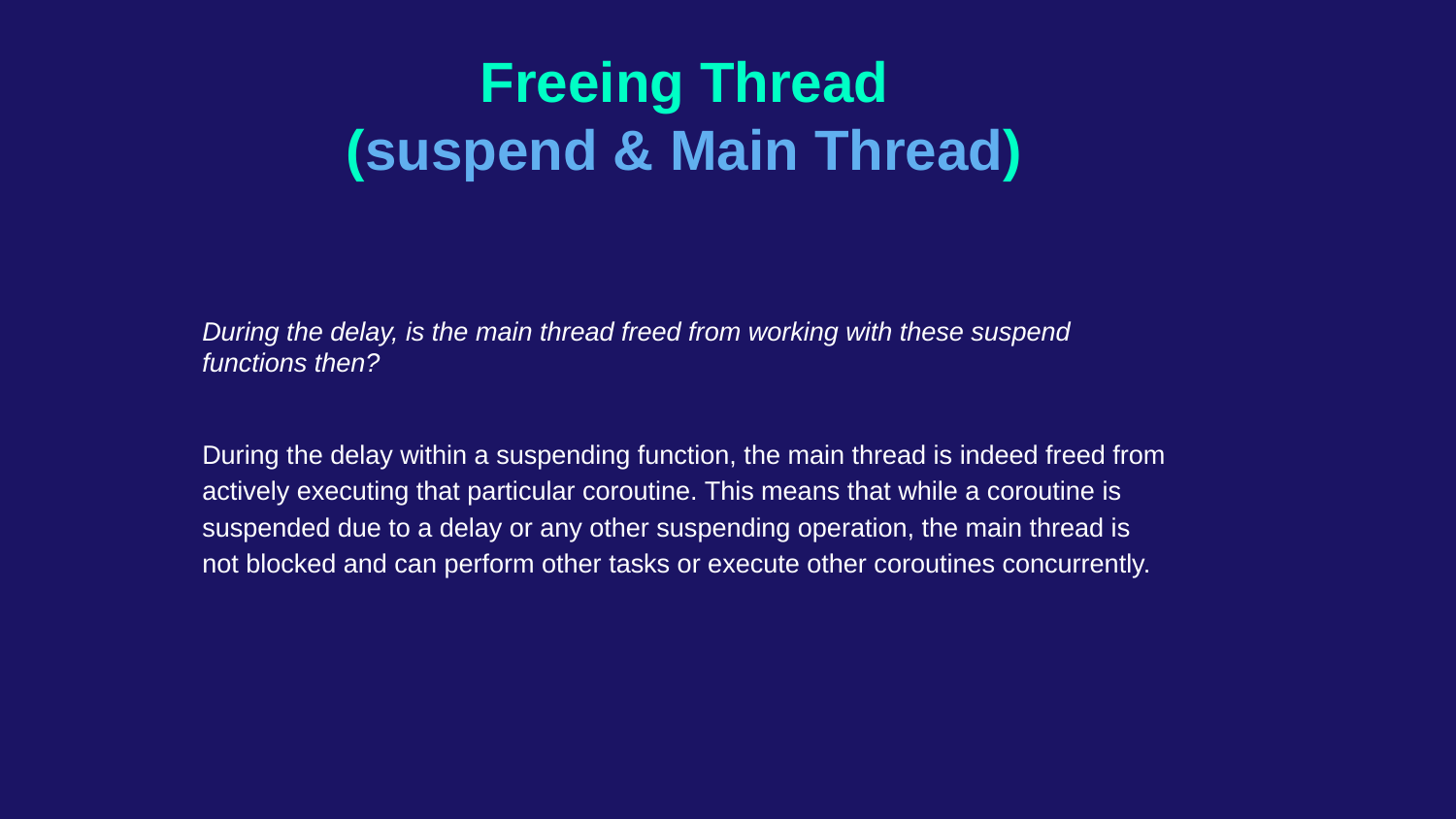

Freeing Thread
(suspend & Main Thread)
During the delay, is the main thread freed from working with these suspend functions then?

During the delay within a suspending function, the main thread is indeed freed from actively executing that particular coroutine. This means that while a coroutine is suspended due to a delay or any other suspending operation, the main thread is not blocked and can perform other tasks or execute other coroutines concurrently.